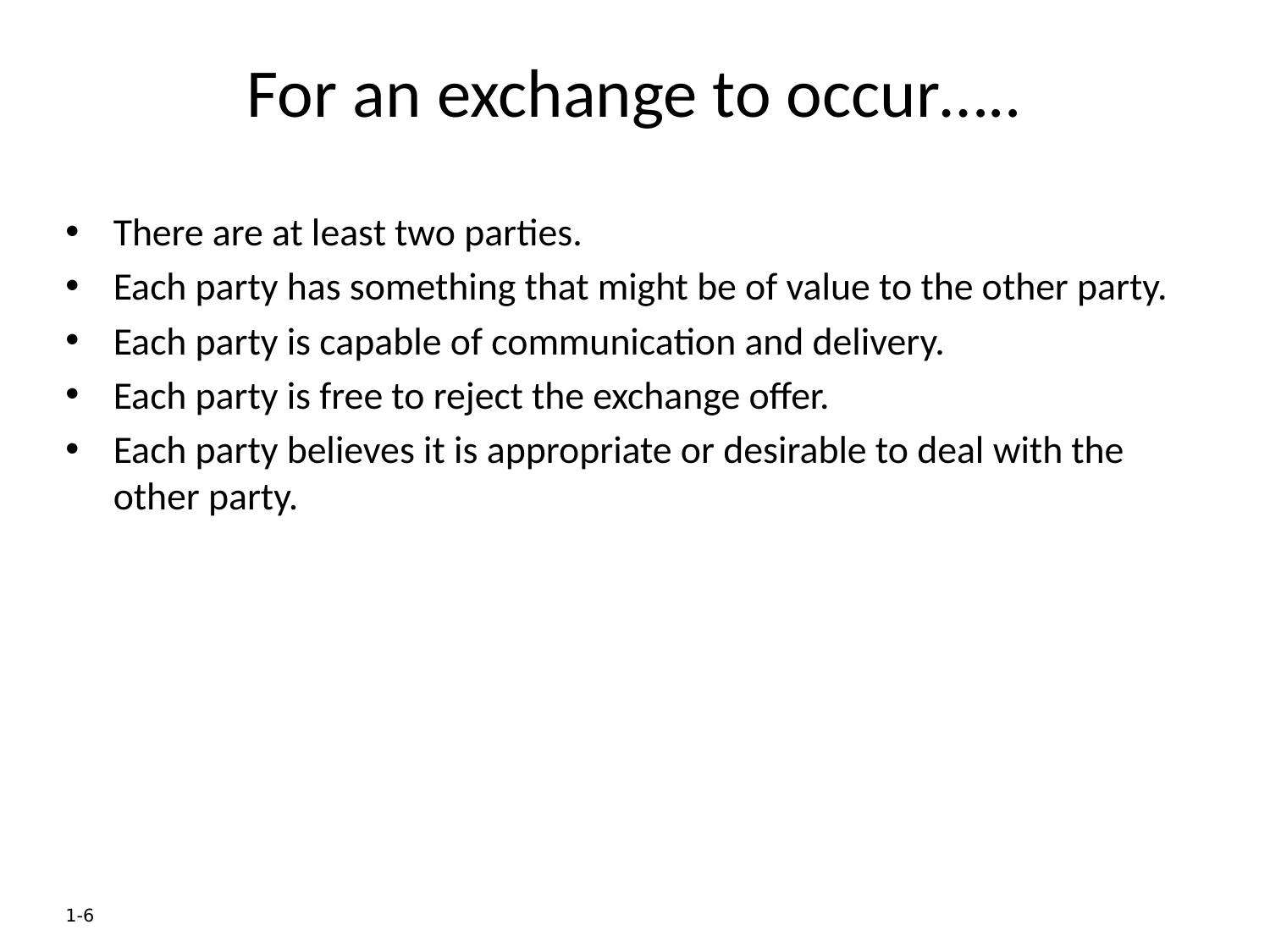

# For an exchange to occur…..
There are at least two parties.
Each party has something that might be of value to the other party.
Each party is capable of communication and delivery.
Each party is free to reject the exchange offer.
Each party believes it is appropriate or desirable to deal with the other party.
1-6